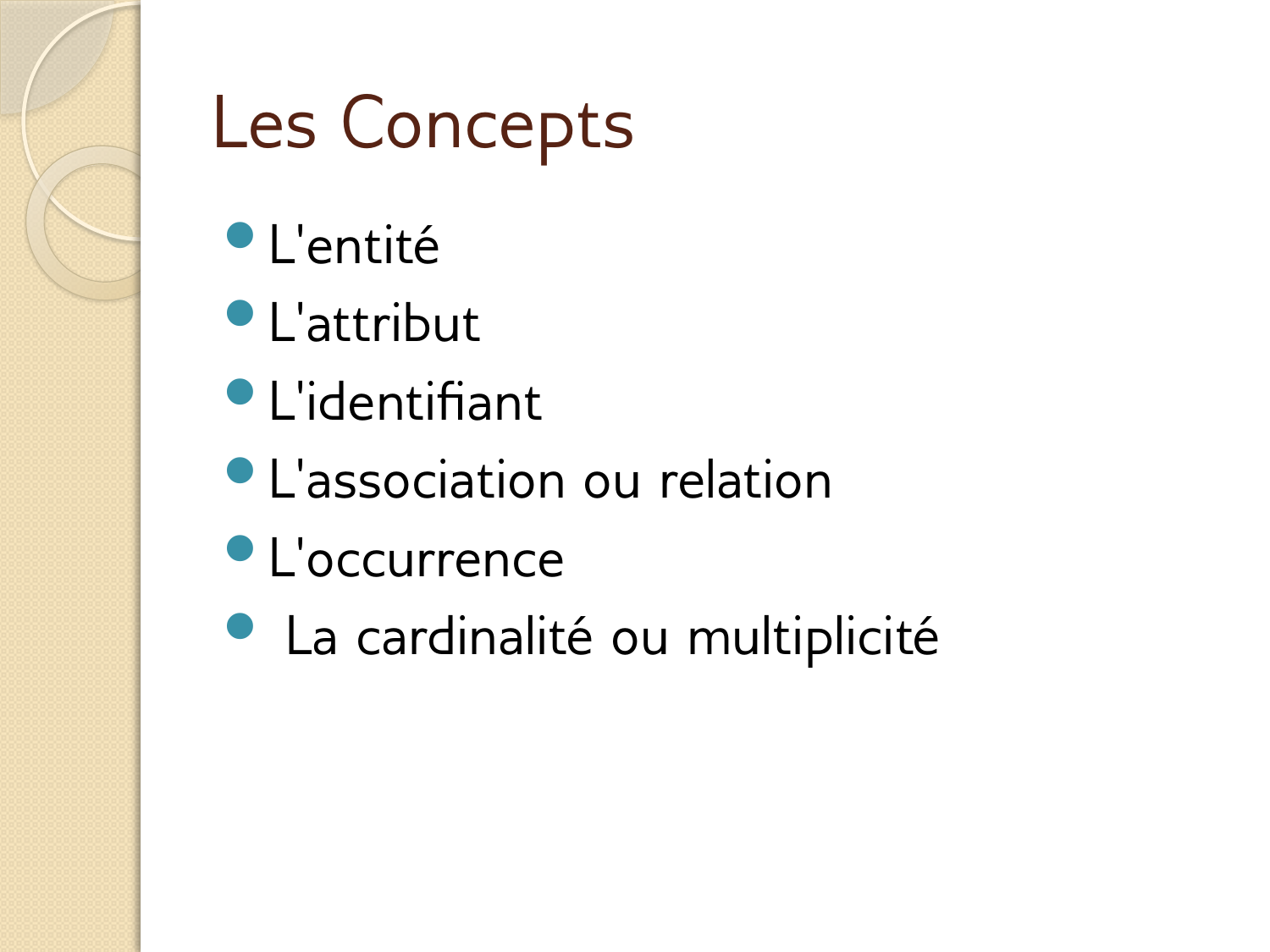

# Les Concepts
L'entité
L'attribut
L'identifiant
L'association ou relation
L'occurrence
 La cardinalité ou multiplicité